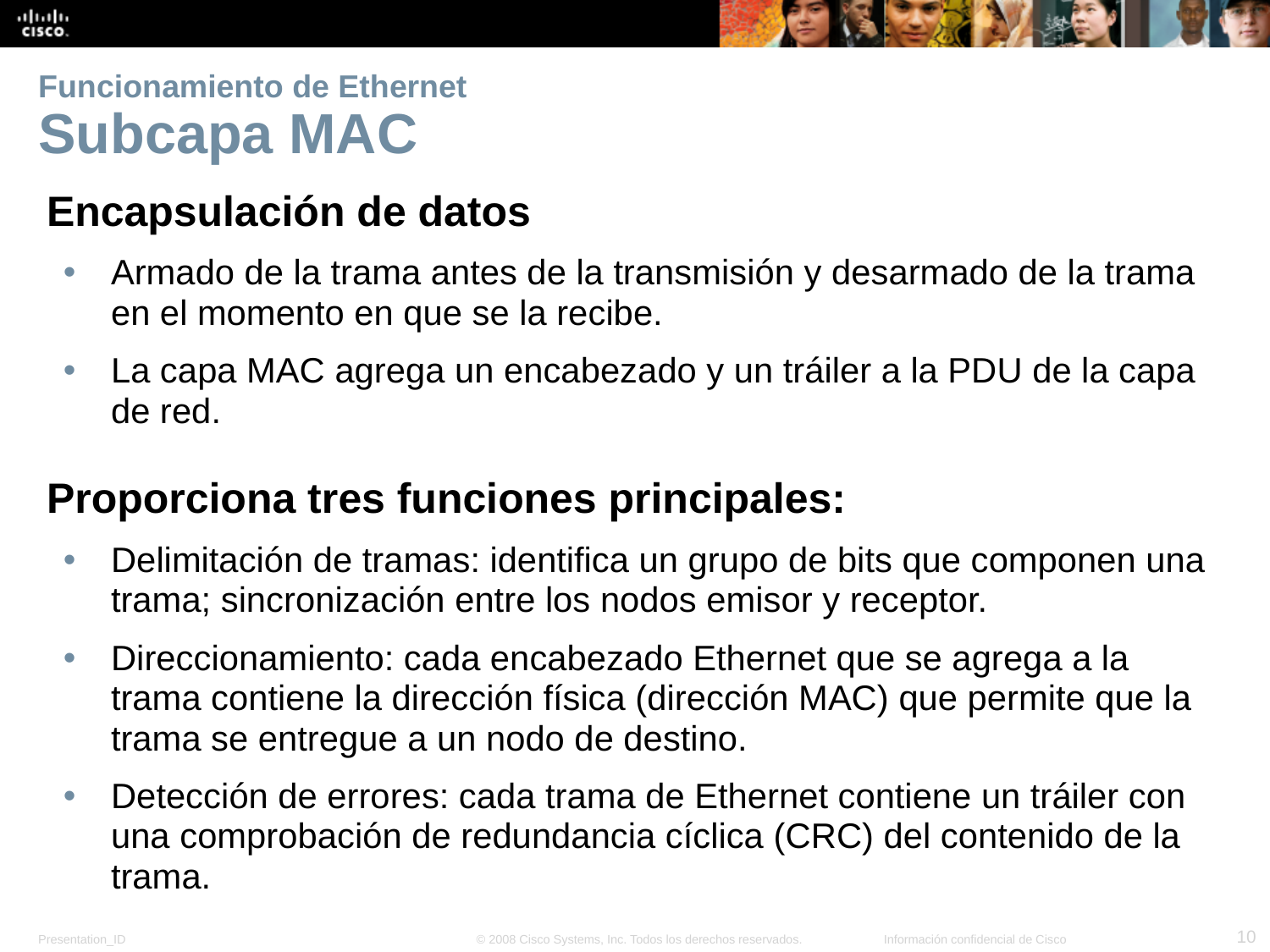

# Funcionamiento de Ethernet Subcapa MAC
Encapsulación de datos
Armado de la trama antes de la transmisión y desarmado de la trama en el momento en que se la recibe.
La capa MAC agrega un encabezado y un tráiler a la PDU de la capa de red.

Proporciona tres funciones principales:
Delimitación de tramas: identifica un grupo de bits que componen una trama; sincronización entre los nodos emisor y receptor.
Direccionamiento: cada encabezado Ethernet que se agrega a la trama contiene la dirección física (dirección MAC) que permite que la trama se entregue a un nodo de destino.
Detección de errores: cada trama de Ethernet contiene un tráiler con una comprobación de redundancia cíclica (CRC) del contenido de la trama.